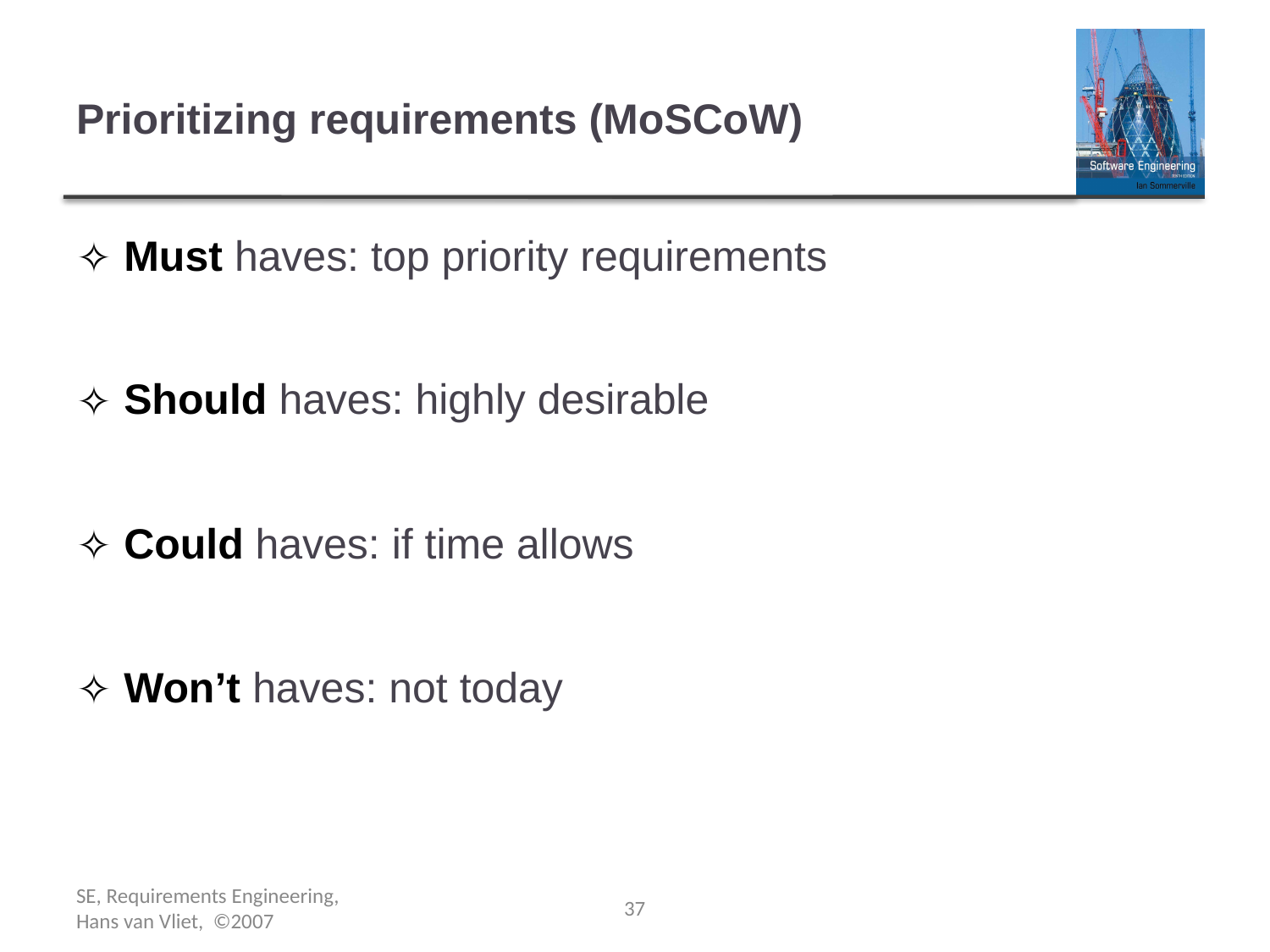

# Prioritizing requirements (MoSCoW)
Must haves: top priority requirements

Should haves: highly desirable

Could haves: if time allows

Won’t haves: not today
SE, Requirements Engineering, Hans van Vliet,  ©2007
37